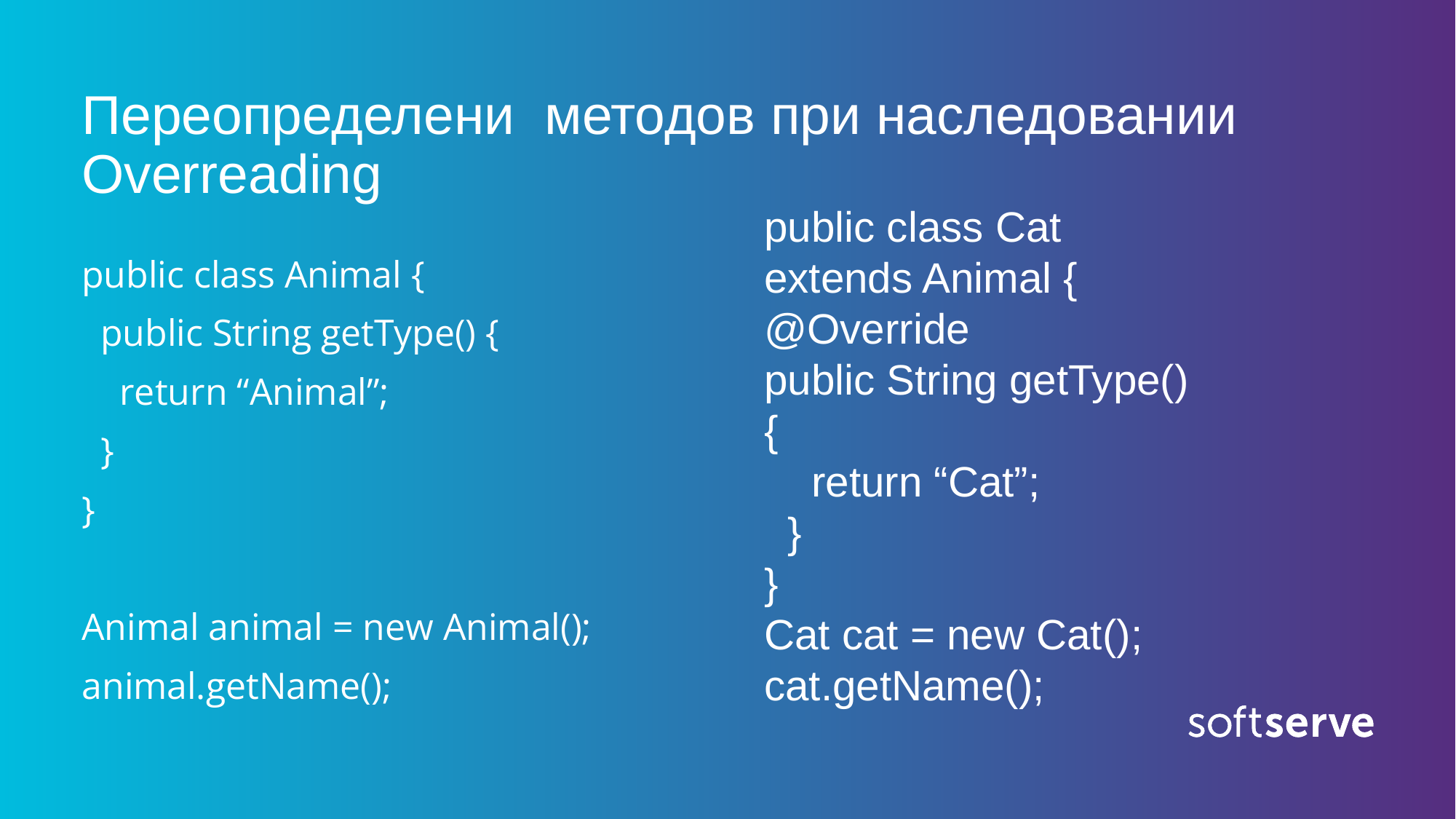

# Переопределени  методов при наследовании Overreading
public class Cat extends Animal {
@Override
public String getType() {
    return “Cat”;
  }
}
Cat cat = new Cat();
cat.getName();
public class Animal {
  public String getType() {
    return “Animal”;
  }
}

Animal animal = new Animal();
animal.getName();